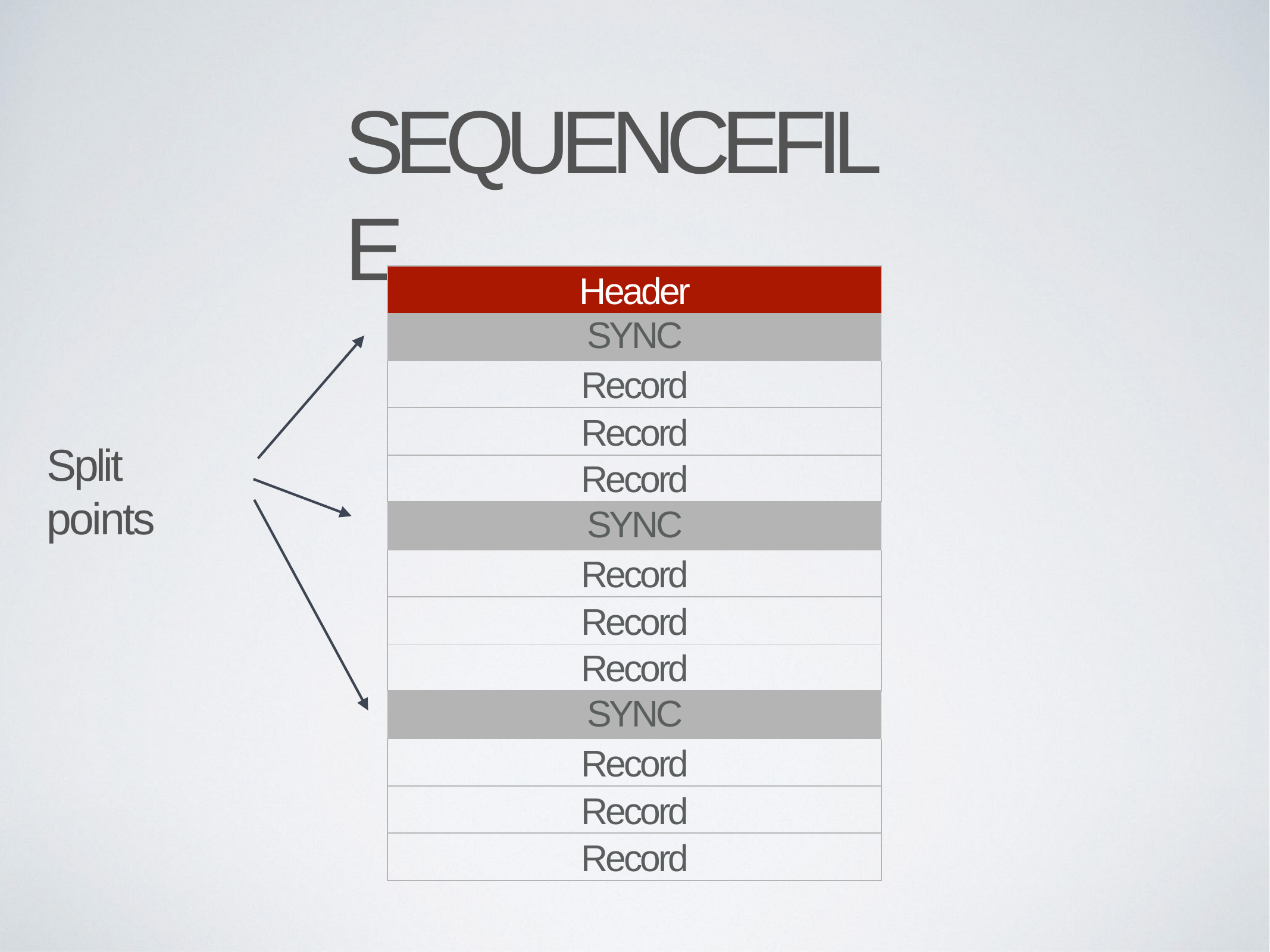

# SEQUENCEFILE
| Header |
| --- |
| SYNC |
| Record |
| Record |
| Record |
| SYNC |
| Record |
| Record |
| Record |
| SYNC |
| Record |
| Record |
| Record |

Split points